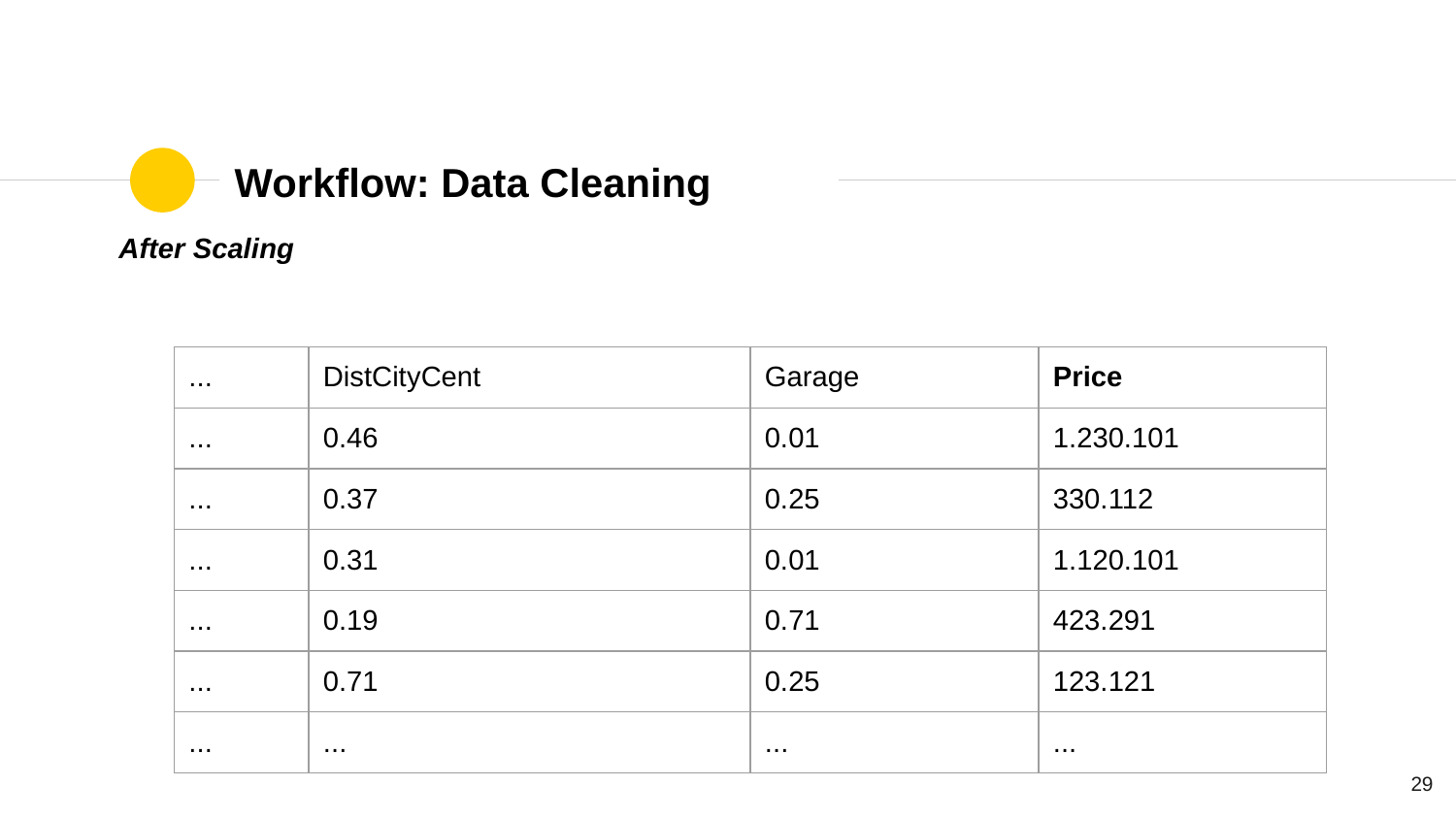

# Workflow: Data Cleaning
After Scaling

| ... | DistCityCent | Garage | Price |
| --- | --- | --- | --- |
| ... | 0.46 | 0.01 | 1.230.101 |
| ... | 0.37 | 0.25 | 330.112 |
| ... | 0.31 | 0.01 | 1.120.101 |
| ... | 0.19 | 0.71 | 423.291 |
| ... | 0.71 | 0.25 | 123.121 |
| ... | ... | ... | ... |
29